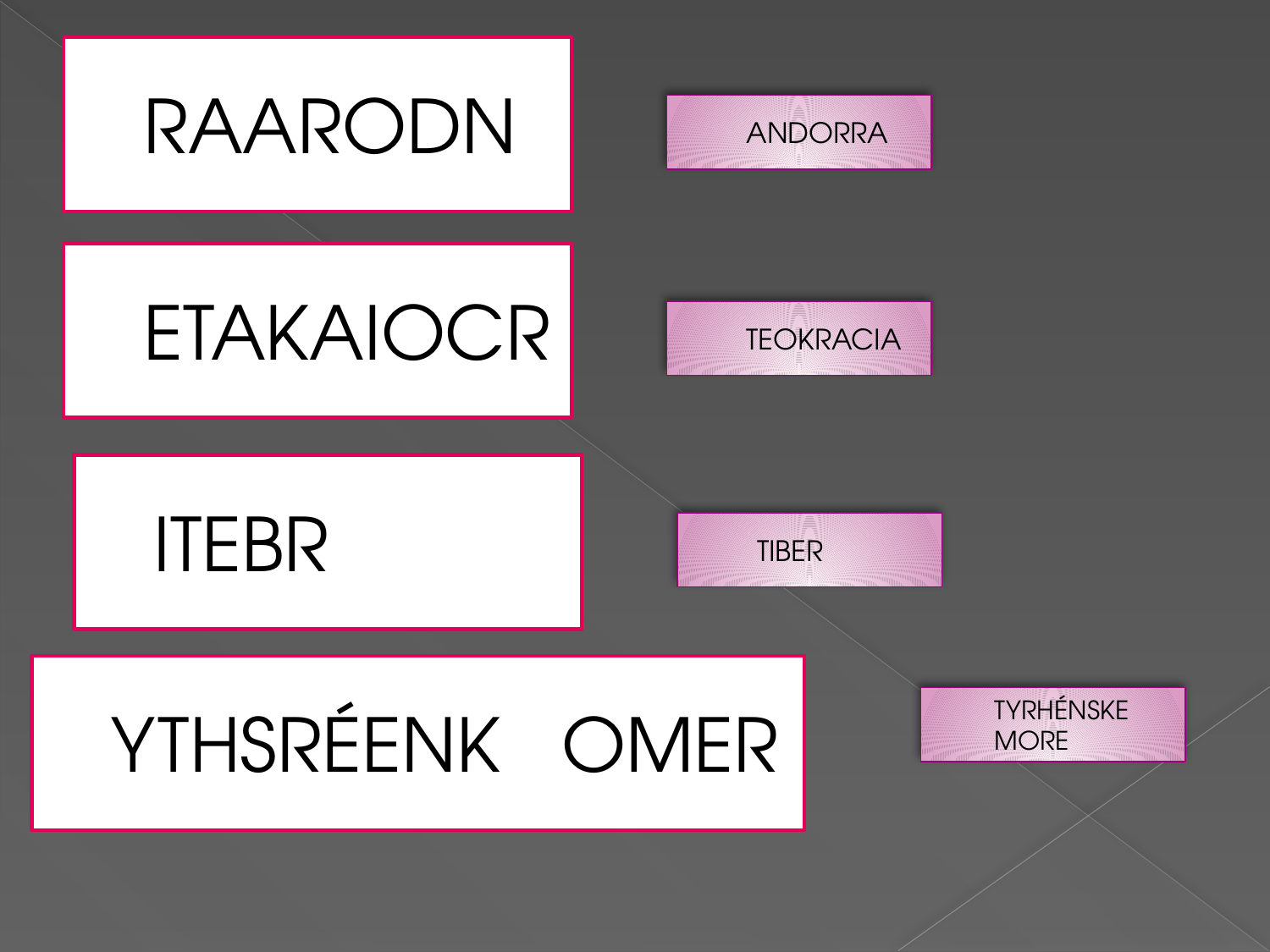

# RAARODN
ANDORRA
ETAKAIOCR
TEOKRACIA
ITEBR
TIBER
YTHSRÉENK   OMER
TYRHÉNSKE MORE